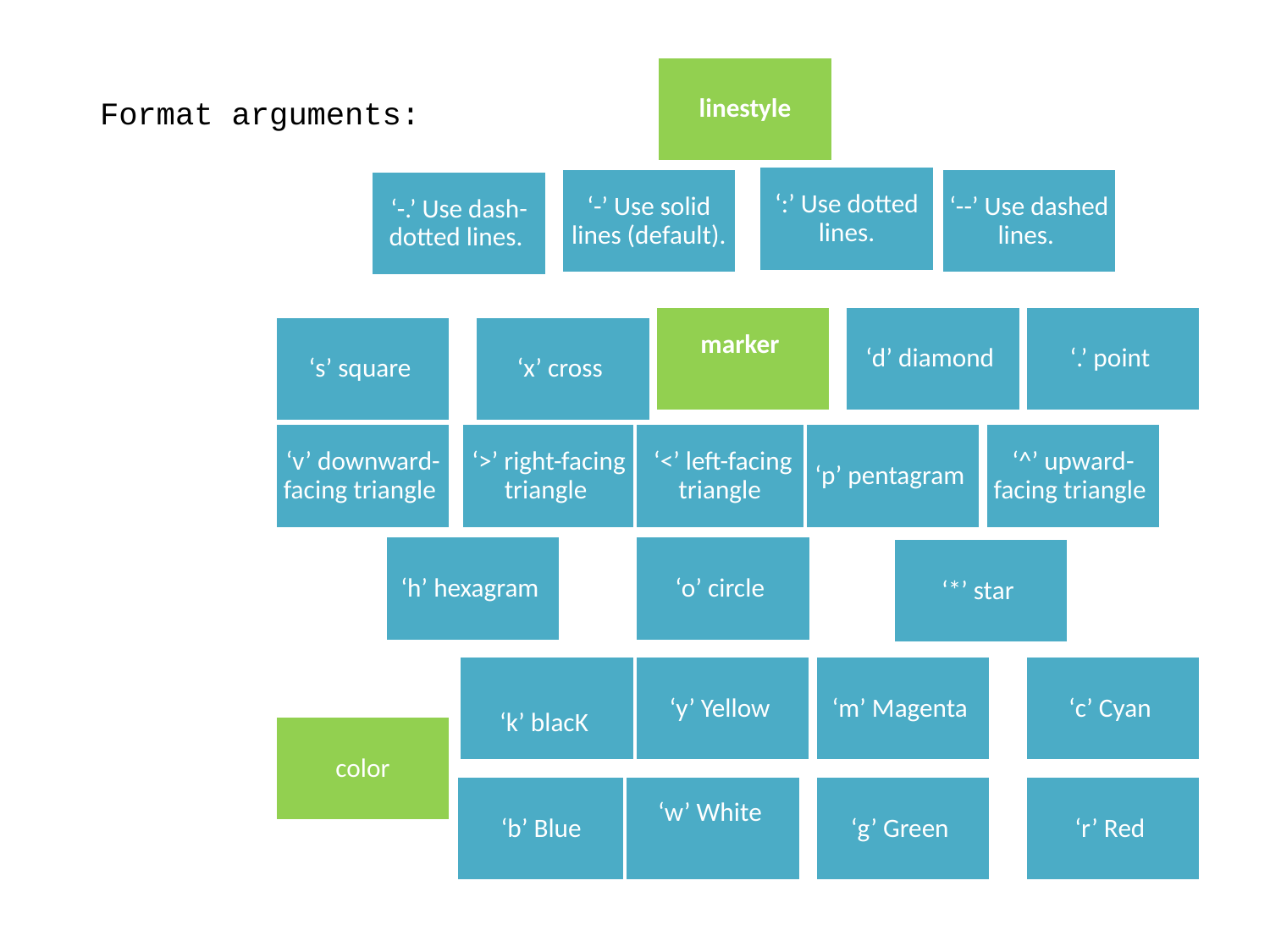

linestyle
‘-’ Use solid lines (default).
‘--’ Use dashed lines.
‘:’ Use dotted lines.
‘-.’ Use dash-dotted lines.
‘o’ circle
‘*’ star
‘.’ point
‘x’ cross
‘s’ square
‘d’ diamond
‘^’ upward-facing triangle
‘v’ downward-facing triangle
‘>’ right-facing triangle
‘<’ left-facing triangle
‘p’ pentagram
‘h’ hexagram
‘k’ blacK
‘r’ Red
‘g’ Green
‘b’ Blue
‘y’ Yellow
‘m’ Magenta
‘c’ Cyan
‘w’ White
color
marker
# Format arguments: